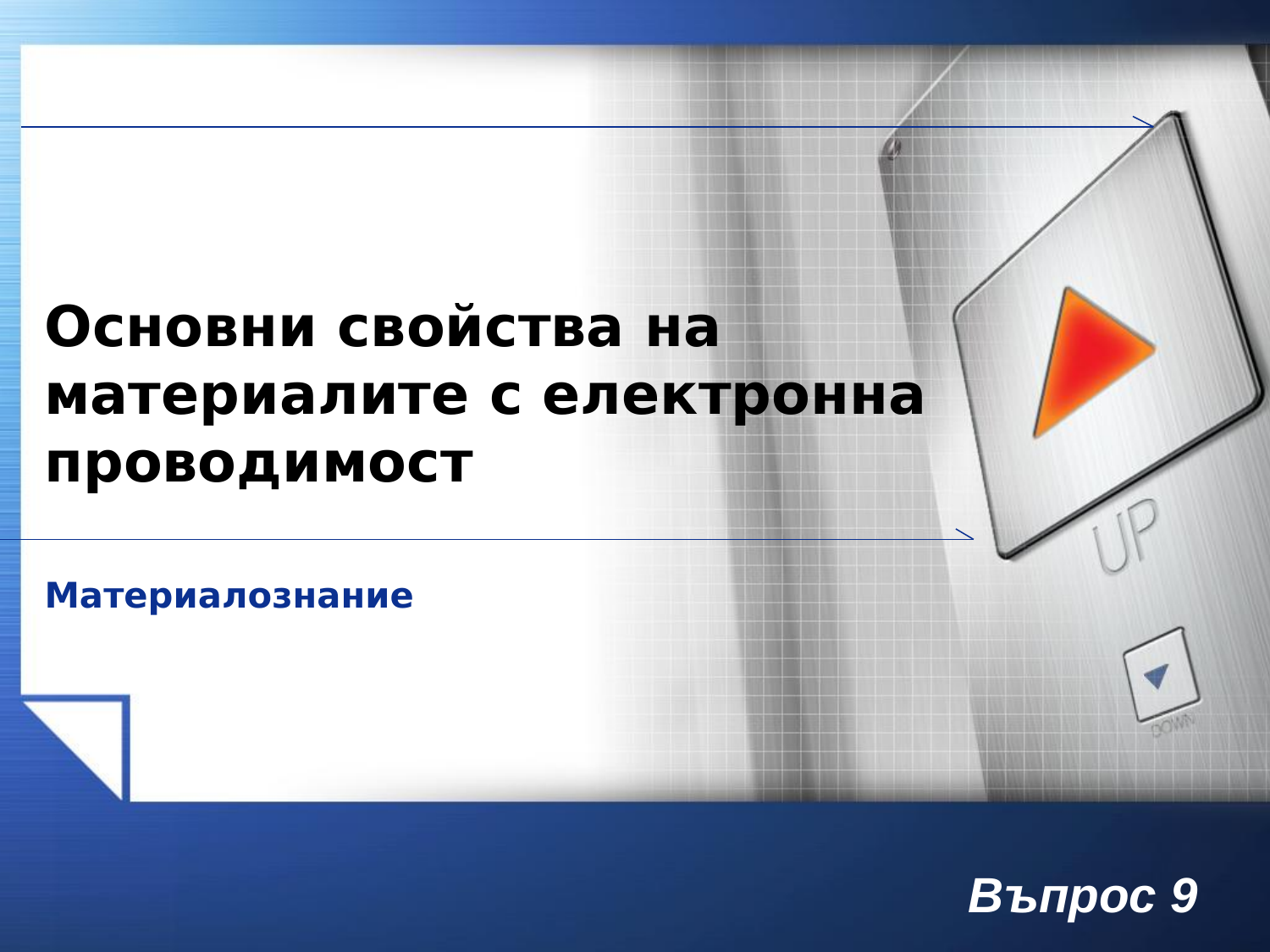

# Основни свойства на материалите с електронна проводимост
Материалознание